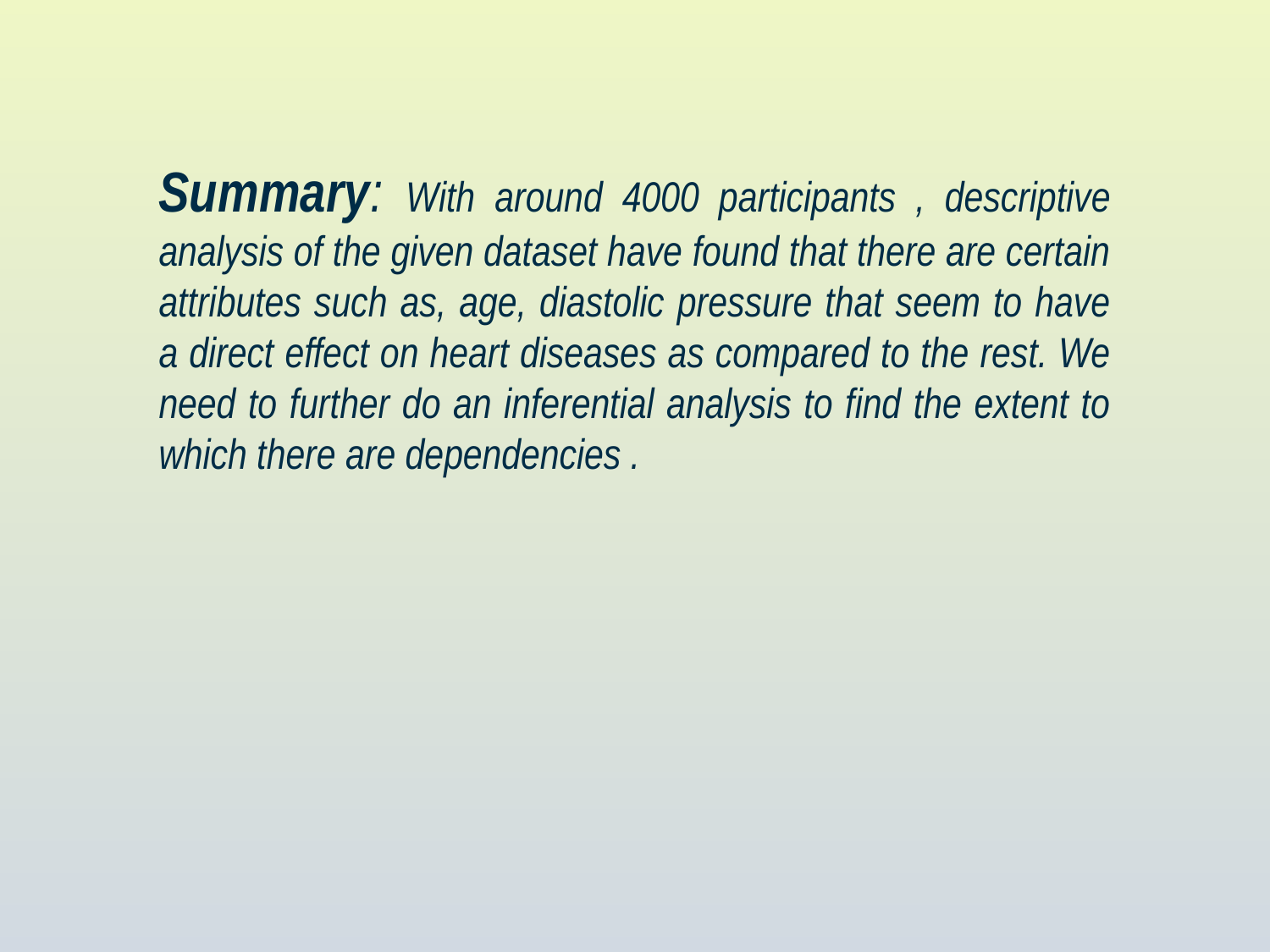

# Summary: With around 4000 participants , descriptive analysis of the given dataset have found that there are certain attributes such as, age, diastolic pressure that seem to have a direct effect on heart diseases as compared to the rest. We need to further do an inferential analysis to find the extent to which there are dependencies .